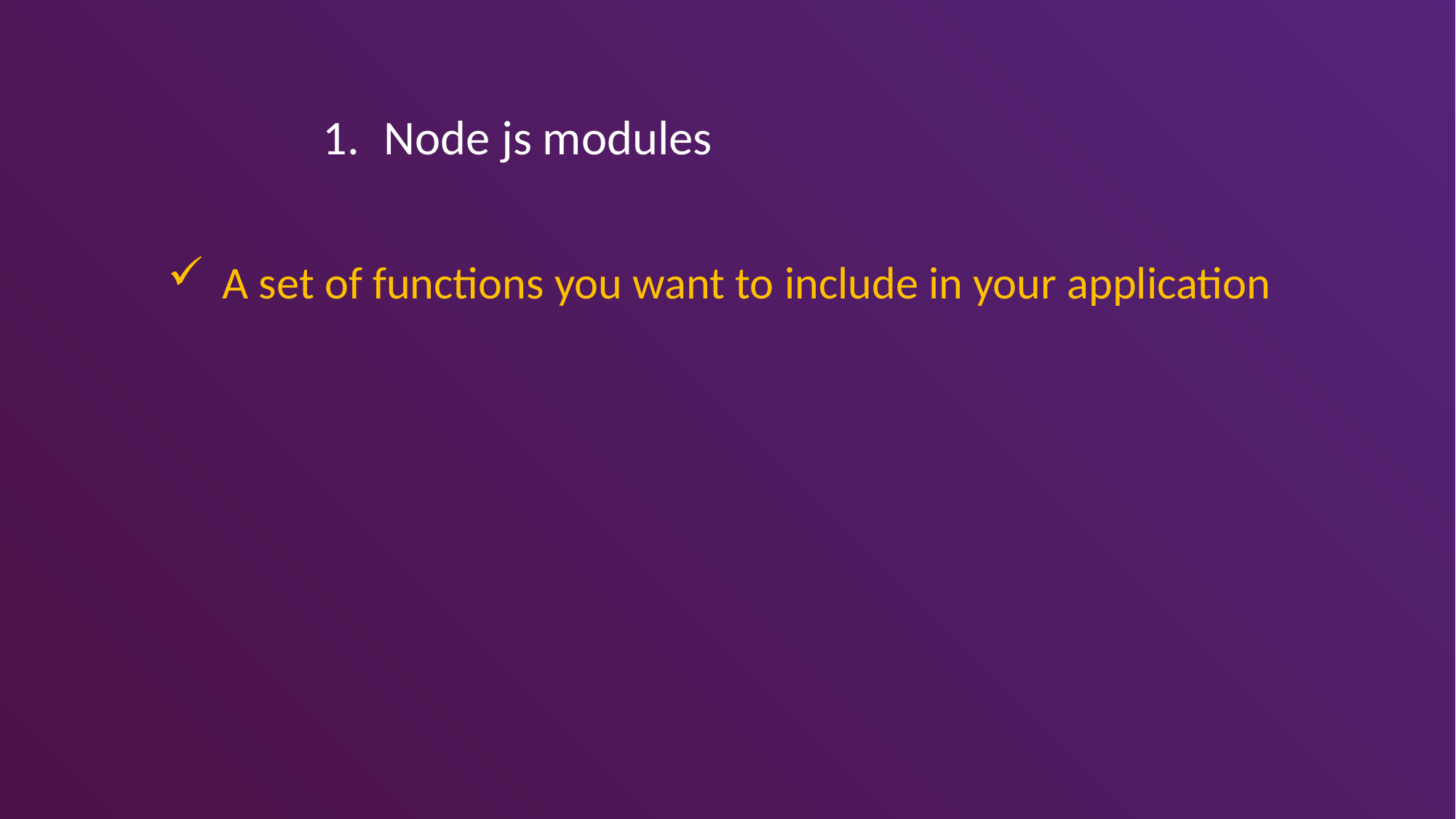

Node js modules
A set of functions you want to include in your application